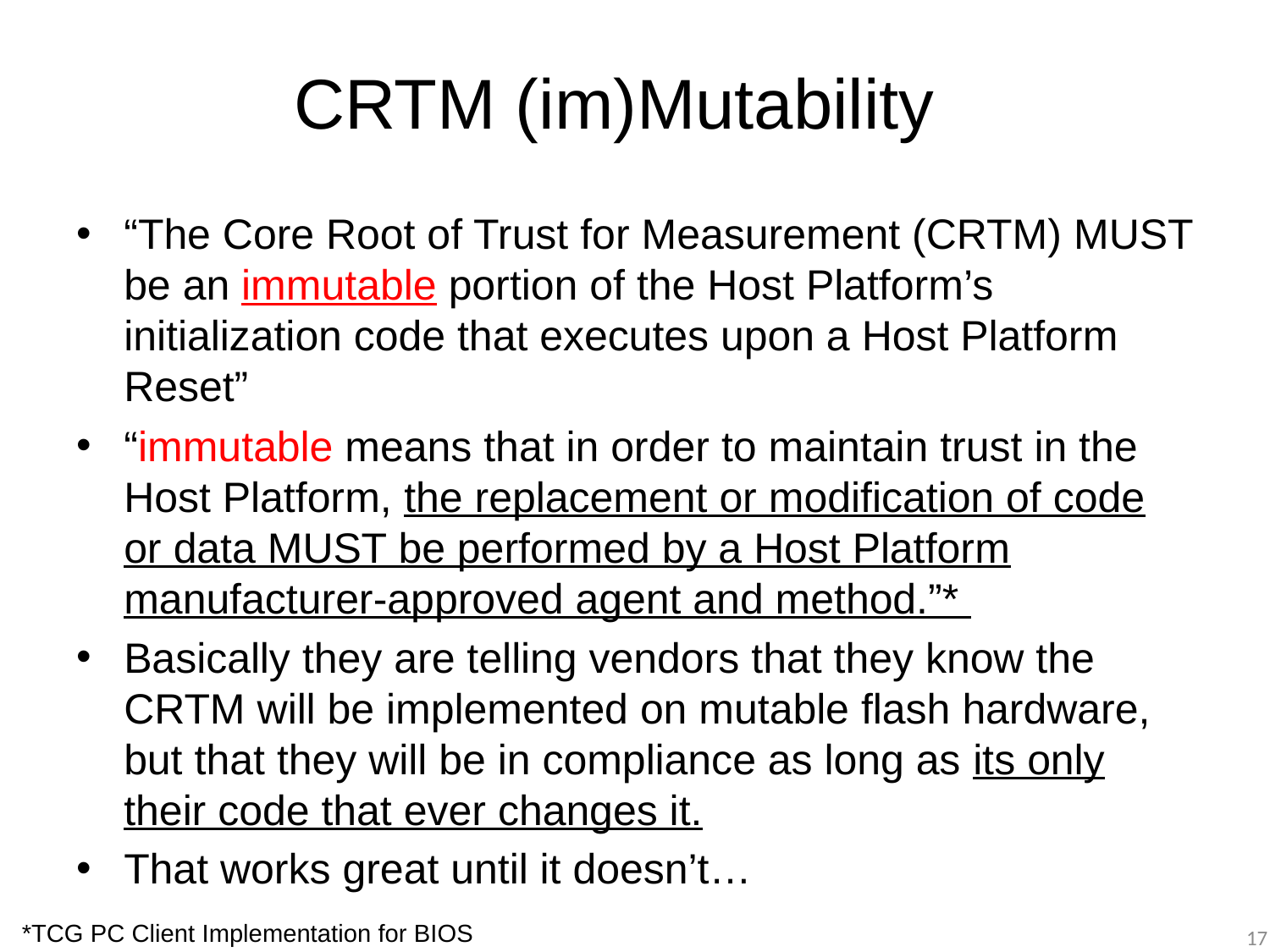

# CRTM (im)Mutability
“The Core Root of Trust for Measurement (CRTM) MUST be an immutable portion of the Host Platform’s initialization code that executes upon a Host Platform Reset”
“immutable means that in order to maintain trust in the Host Platform, the replacement or modification of code or data MUST be performed by a Host Platform manufacturer-approved agent and method.”*
Basically they are telling vendors that they know the CRTM will be implemented on mutable flash hardware, but that they will be in compliance as long as its only their code that ever changes it.
That works great until it doesn’t…
*TCG PC Client Implementation for BIOS
17